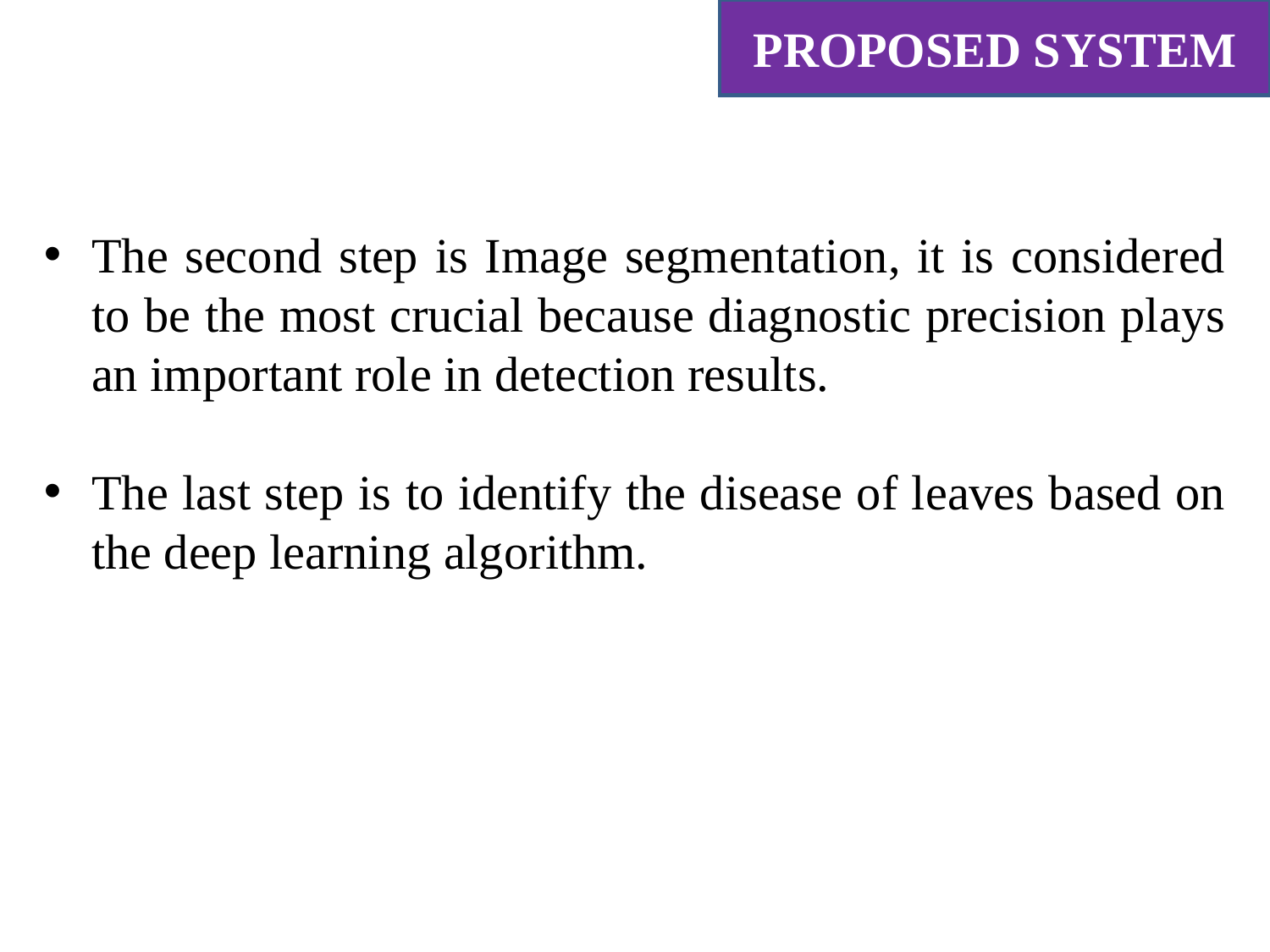

PROPOSED SYSTEM
The second step is Image segmentation, it is considered to be the most crucial because diagnostic precision plays an important role in detection results.

The last step is to identify the disease of leaves based on the deep learning algorithm.